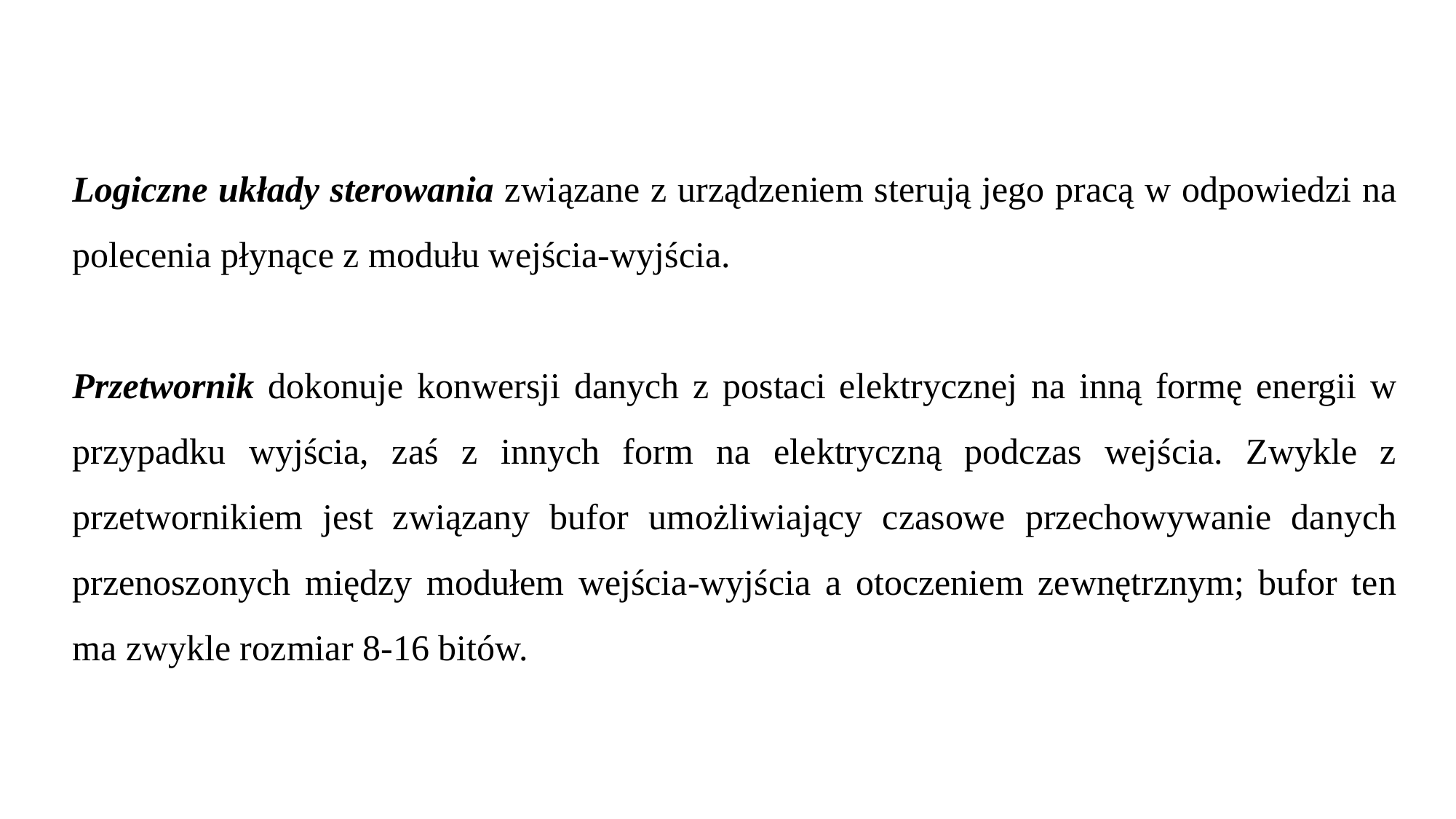

Logiczne układy sterowania związane z urządzeniem sterują jego pracą w odpowiedzi na polecenia płynące z modułu wejścia-wyjścia.

Przetwornik dokonuje konwersji danych z postaci elektrycznej na inną formę energii w przypadku wyjścia, zaś z innych form na elektryczną podczas wejścia. Zwykle z przetwornikiem jest związany bufor umożliwiający czasowe przechowywanie danych przenoszonych między modułem wejścia-wyjścia a otoczeniem zewnętrznym; bufor ten ma zwykle rozmiar 8-16 bitów.